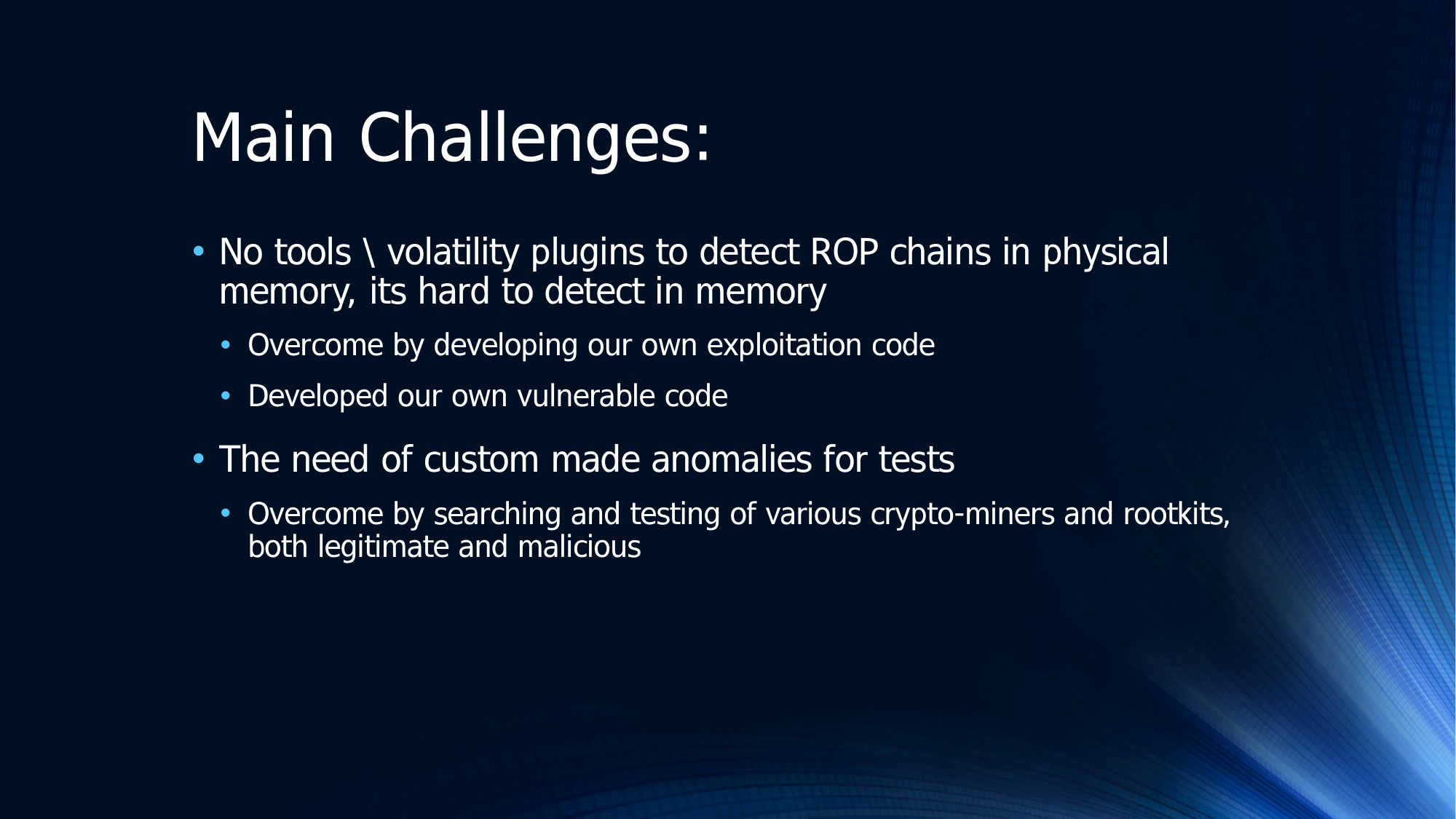

# Main Challenges:
No tools \ volatility plugins to detect ROP chains in physical memory, its hard to detect in memory
Overcome by developing our own exploitation code
Developed our own vulnerable code
The need of custom made anomalies for tests
Overcome by searching and testing of various crypto-miners and rootkits, both legitimate and malicious